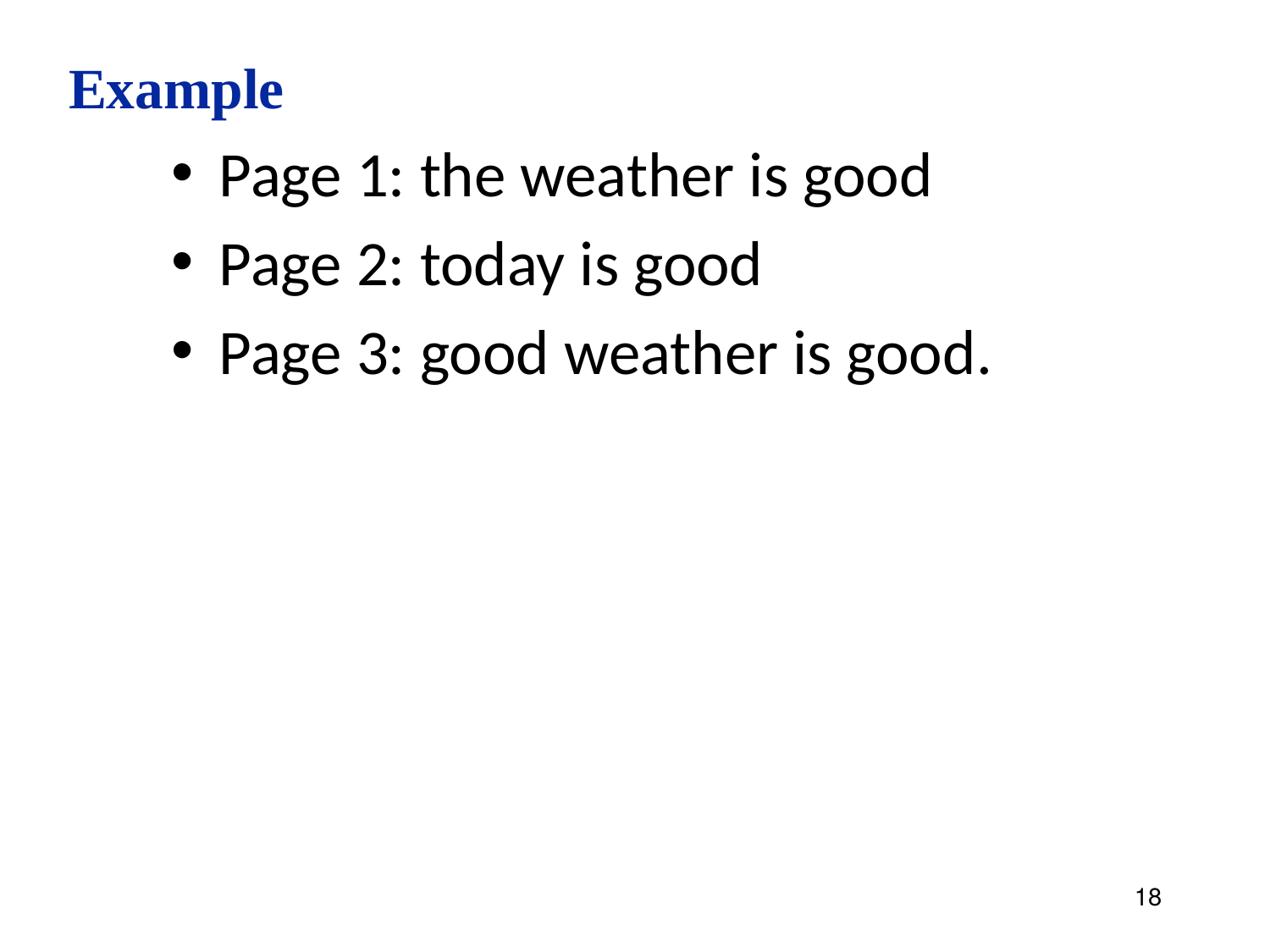

Example
Page 1: the weather is good
Page 2: today is good
Page 3: good weather is good.
18